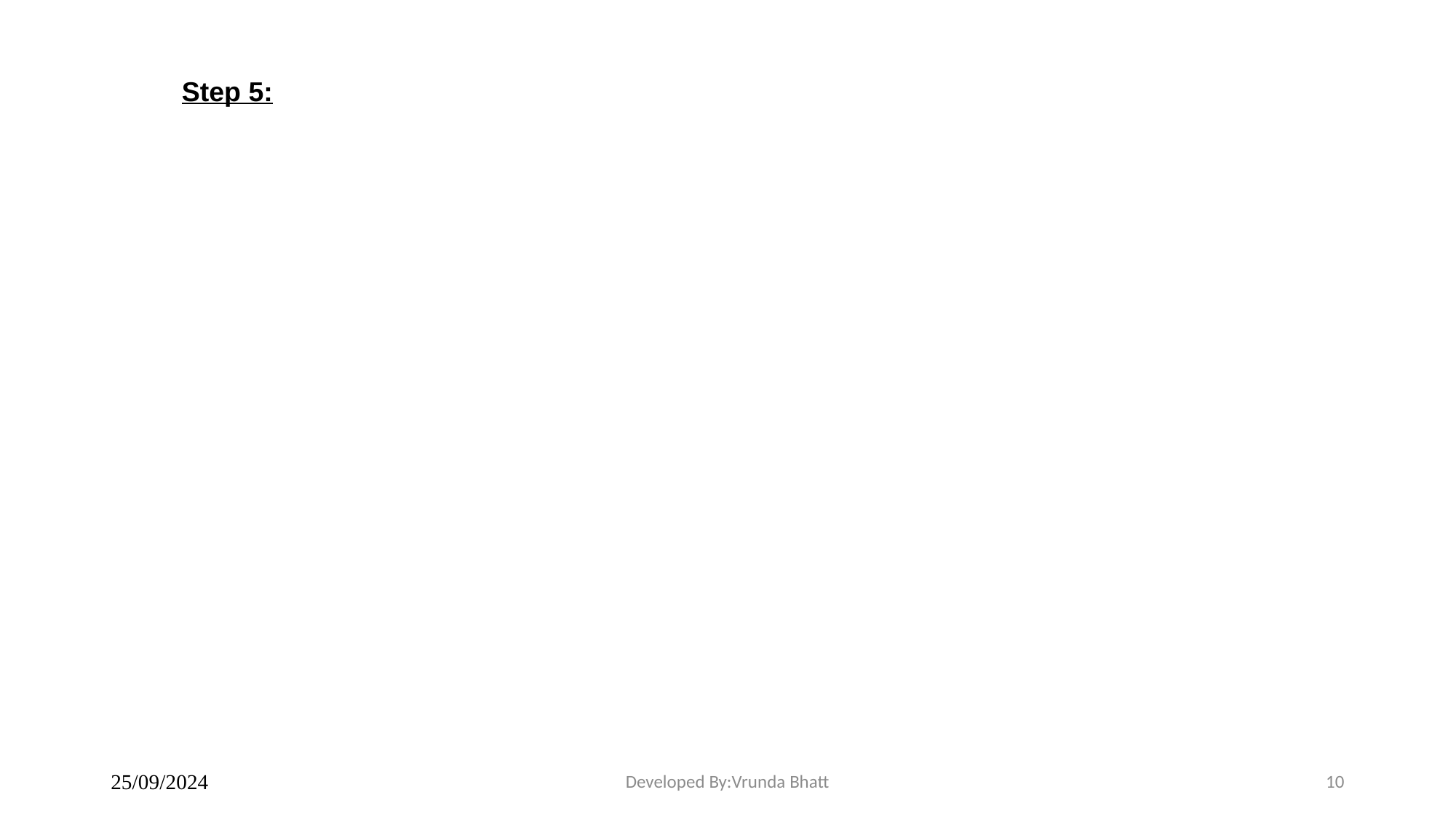

# Step 5:

25/09/2024
Developed By:Vrunda Bhatt
10